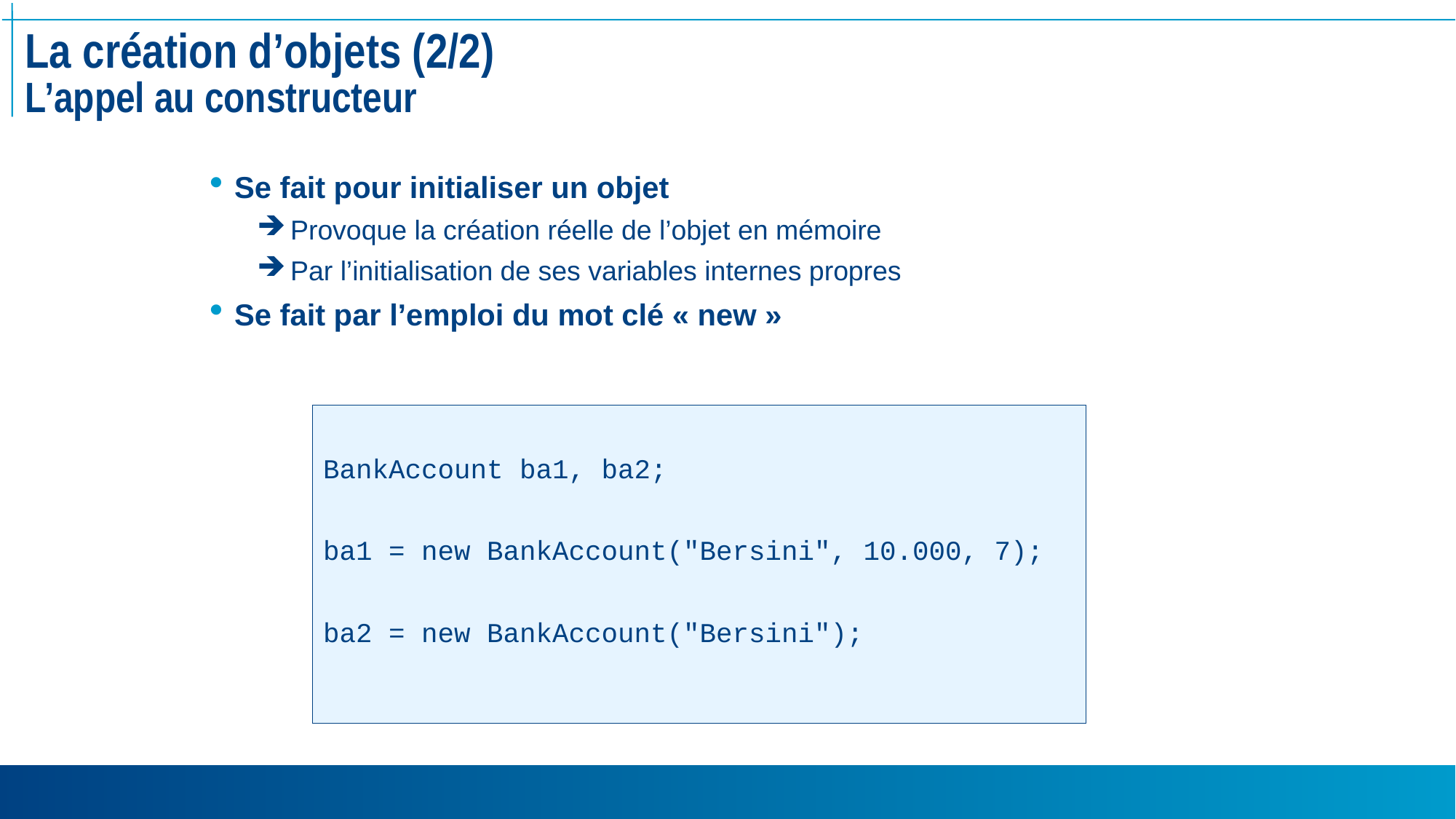

# La création d’objets (2/2) L’appel au constructeur
Se fait pour initialiser un objet
Provoque la création réelle de l’objet en mémoire
Par l’initialisation de ses variables internes propres
Se fait par l’emploi du mot clé « new »

BankAccount ba1, ba2;

ba1 = new BankAccount("Bersini", 10.000, 7);

ba2 = new BankAccount("Bersini");